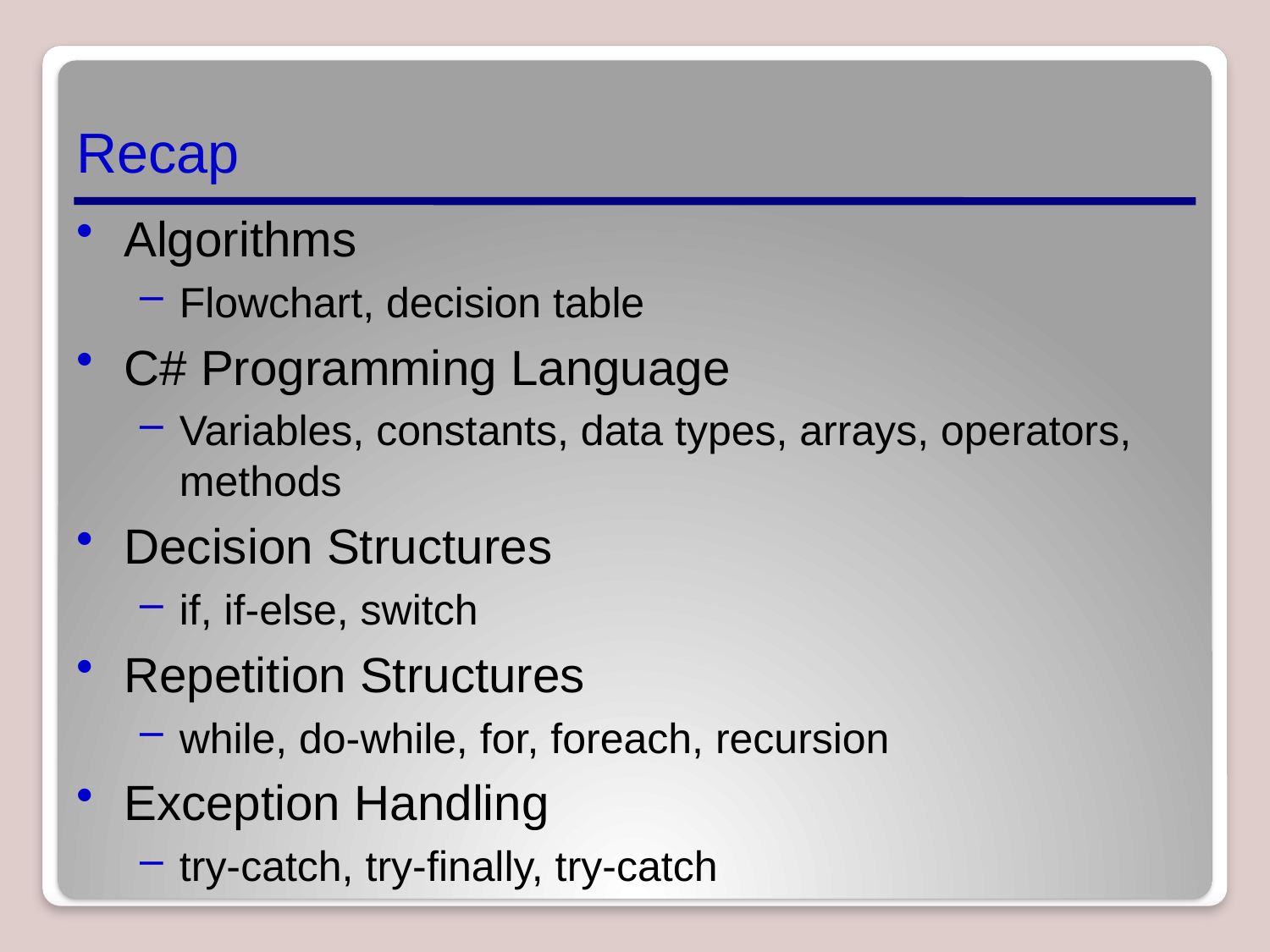

# Recap
Algorithms
Flowchart, decision table
C# Programming Language
Variables, constants, data types, arrays, operators, methods
Decision Structures
if, if-else, switch
Repetition Structures
while, do-while, for, foreach, recursion
Exception Handling
try-catch, try-finally, try-catch